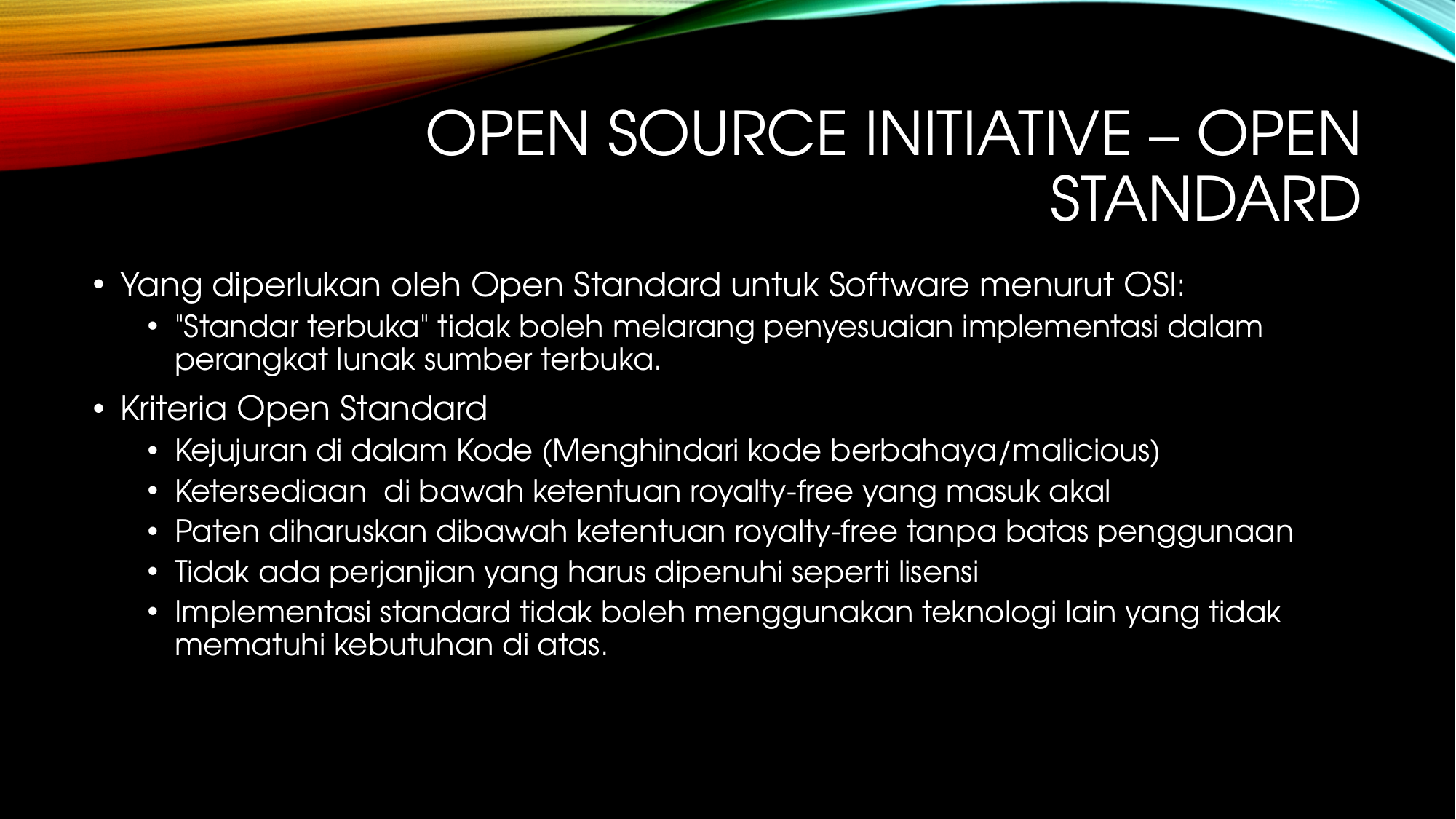

# Open source initiative – Open standard
Yang diperlukan oleh Open Standard untuk Software menurut OSI:
"Standar terbuka" tidak boleh melarang penyesuaian implementasi dalam perangkat lunak sumber terbuka.
Kriteria Open Standard
Kejujuran di dalam Kode (Menghindari kode berbahaya/malicious)
Ketersediaan  di bawah ketentuan royalty-free yang masuk akal
Paten diharuskan dibawah ketentuan royalty-free tanpa batas penggunaan
Tidak ada perjanjian yang harus dipenuhi seperti lisensi
Implementasi standard tidak boleh menggunakan teknologi lain yang tidak mematuhi kebutuhan di atas.